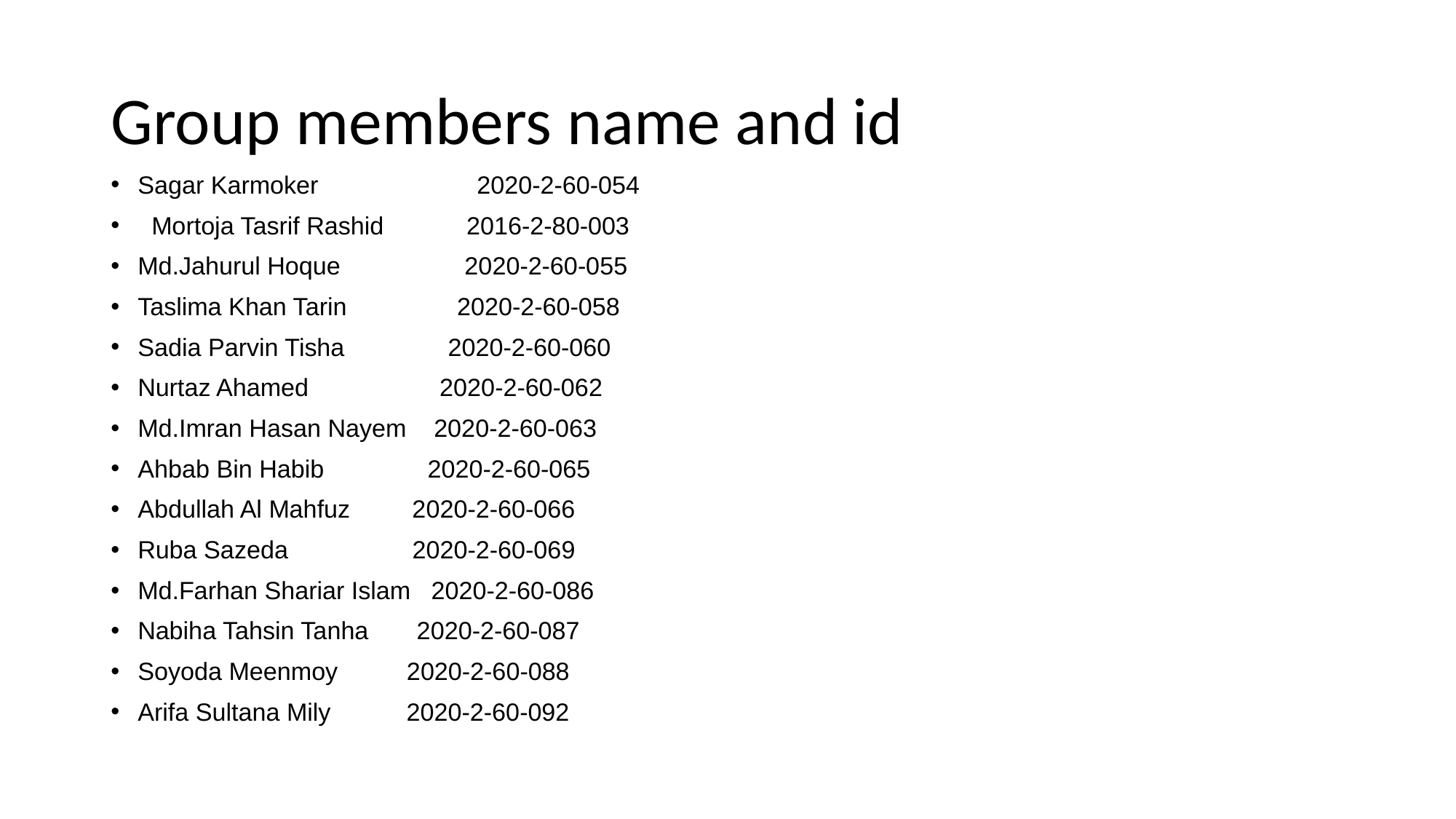

# Group members name and id
Sagar Karmoker                       2020-2-60-054
  Mortoja Tasrif Rashid            2016-2-80-003
Md.Jahurul Hoque                  2020-2-60-055
Taslima Khan Tarin                2020-2-60-058
Sadia Parvin Tisha               2020-2-60-060
Nurtaz Ahamed                   2020-2-60-062
Md.Imran Hasan Nayem    2020-2-60-063
Ahbab Bin Habib               2020-2-60-065
Abdullah Al Mahfuz         2020-2-60-066
Ruba Sazeda                  2020-2-60-069
Md.Farhan Shariar Islam   2020-2-60-086
Nabiha Tahsin Tanha       2020-2-60-087
Soyoda Meenmoy          2020-2-60-088
Arifa Sultana Mily           2020-2-60-092